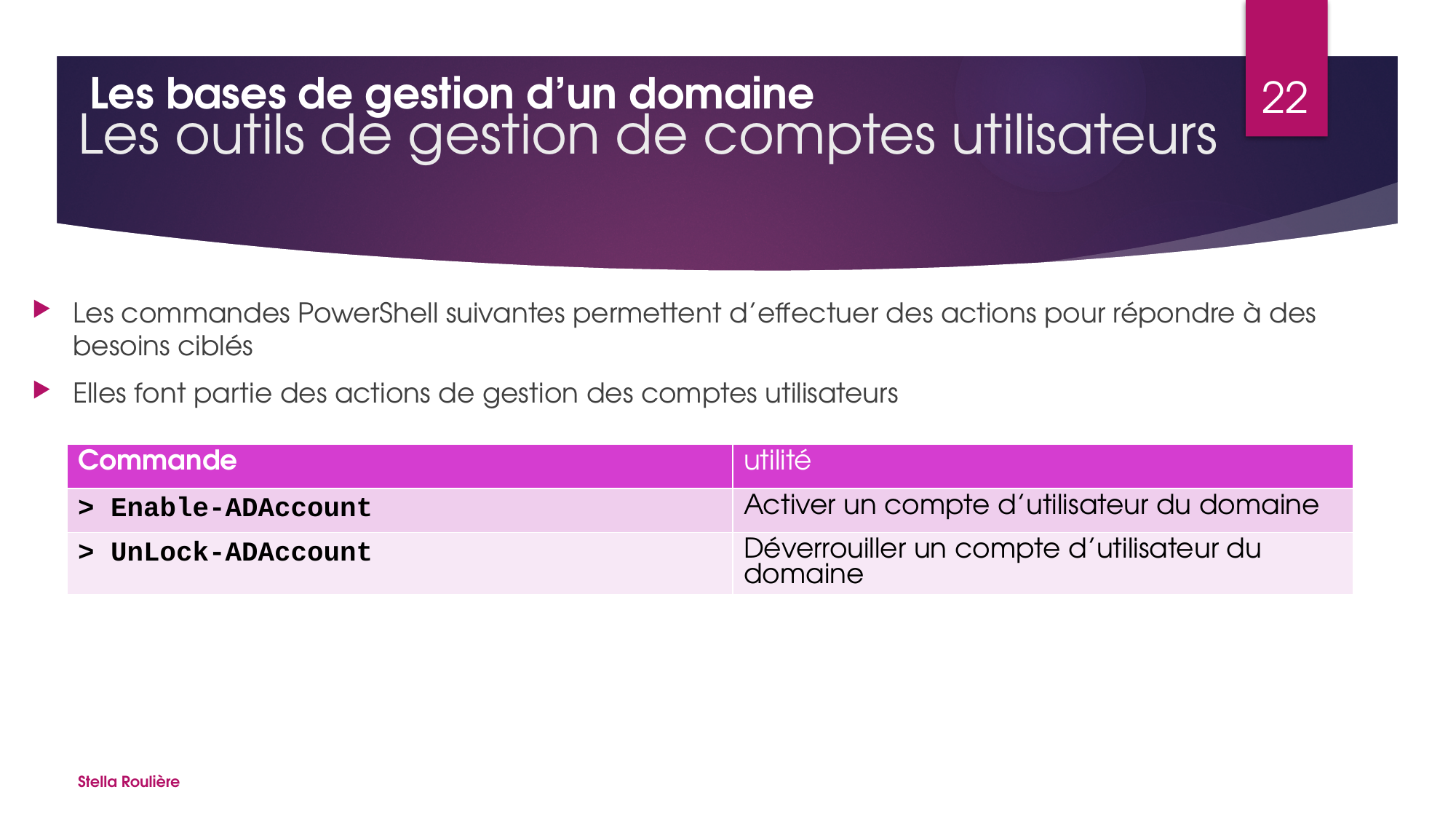

22
Les bases de gestion d’un domaine
# Les outils de gestion de comptes utilisateurs
Les commandes PowerShell suivantes permettent d’effectuer des actions pour répondre à des besoins ciblés
Elles font partie des actions de gestion des comptes utilisateurs
| Commande | utilité |
| --- | --- |
| > Enable-ADAccount | Activer un compte d’utilisateur du domaine |
| > UnLock-ADAccount | Déverrouiller un compte d’utilisateur du domaine |
Stella Roulière